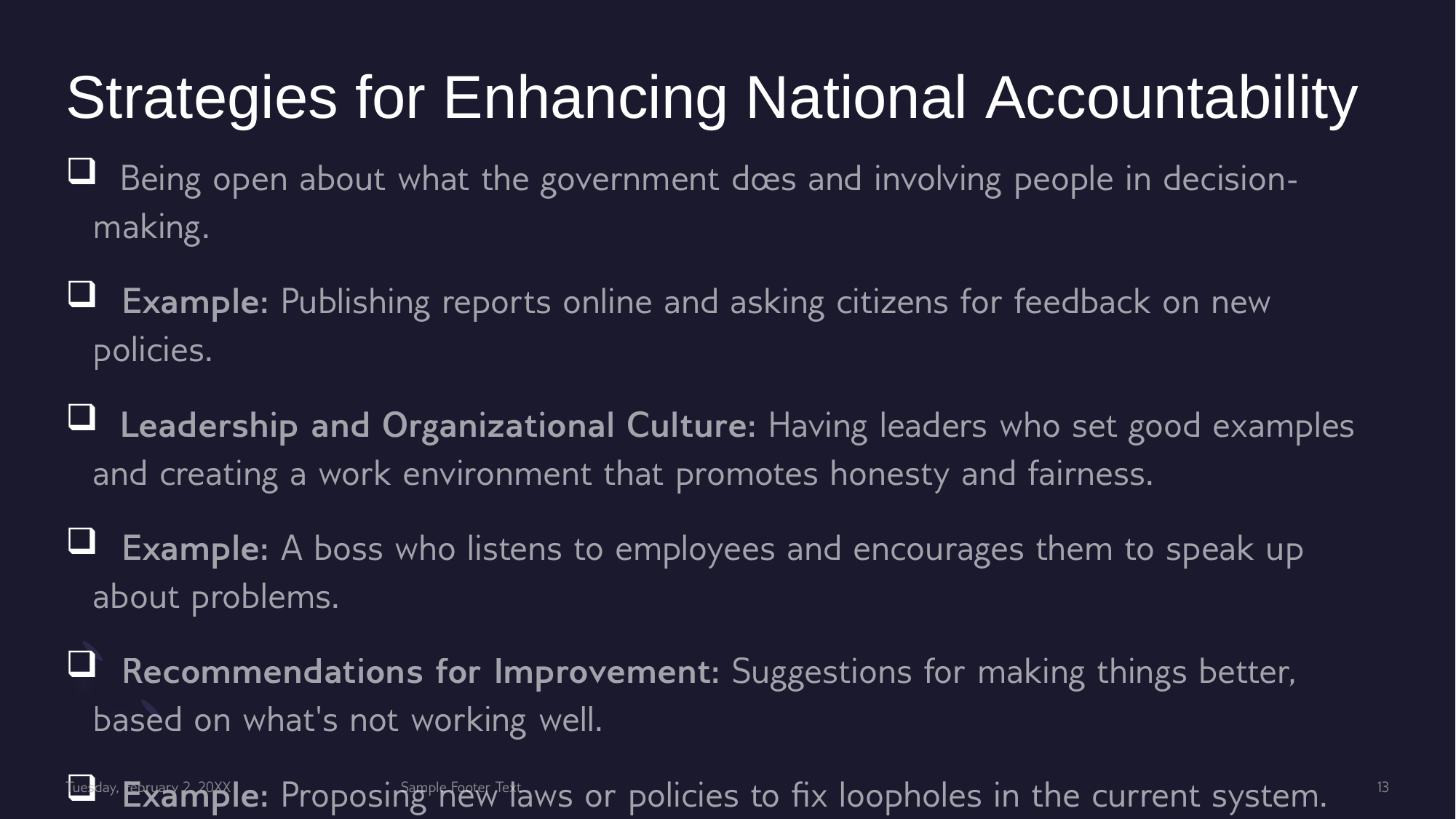

# Strategies for Enhancing National Accountability
  Being open about what the government does and involving people in decision-making.
  Example: Publishing reports online and asking citizens for feedback on new policies.
  Leadership and Organizational Culture: Having leaders who set good examples and creating a work environment that promotes honesty and fairness.
  Example: A boss who listens to employees and encourages them to speak up about problems.
  Recommendations for Improvement: Suggestions for making things better, based on what's not working well.
  Example: Proposing new laws or policies to fix loopholes in the current system.
Tuesday, February 2, 20XX
Sample Footer Text
13